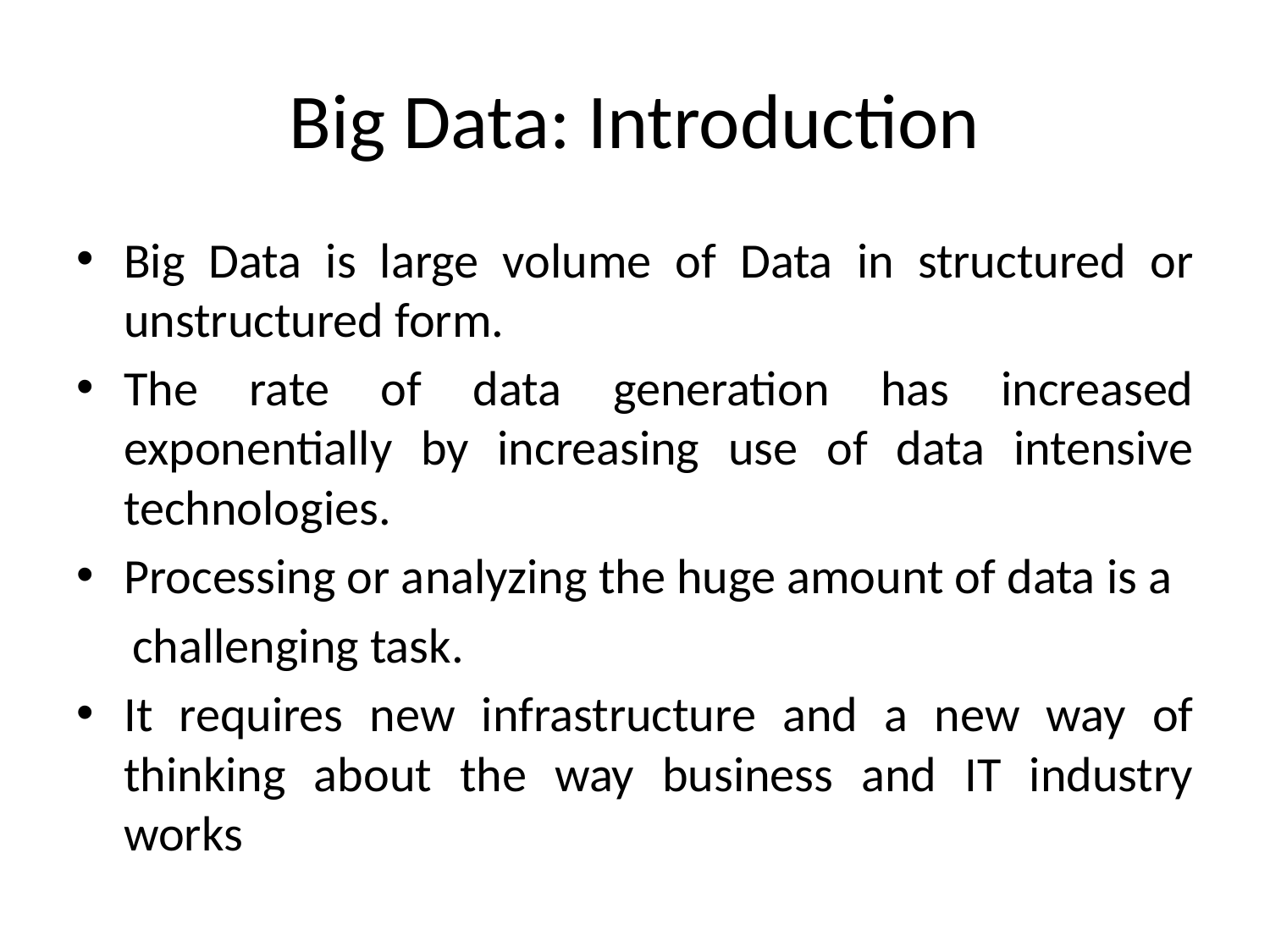

# Big Data: Introduction
Big Data is large volume of Data in structured or unstructured form.
The rate of data generation has increased exponentially by increasing use of data intensive technologies.
Processing or analyzing the huge amount of data is a
     challenging task.
It requires new infrastructure and a new way of thinking about the way business and IT industry works